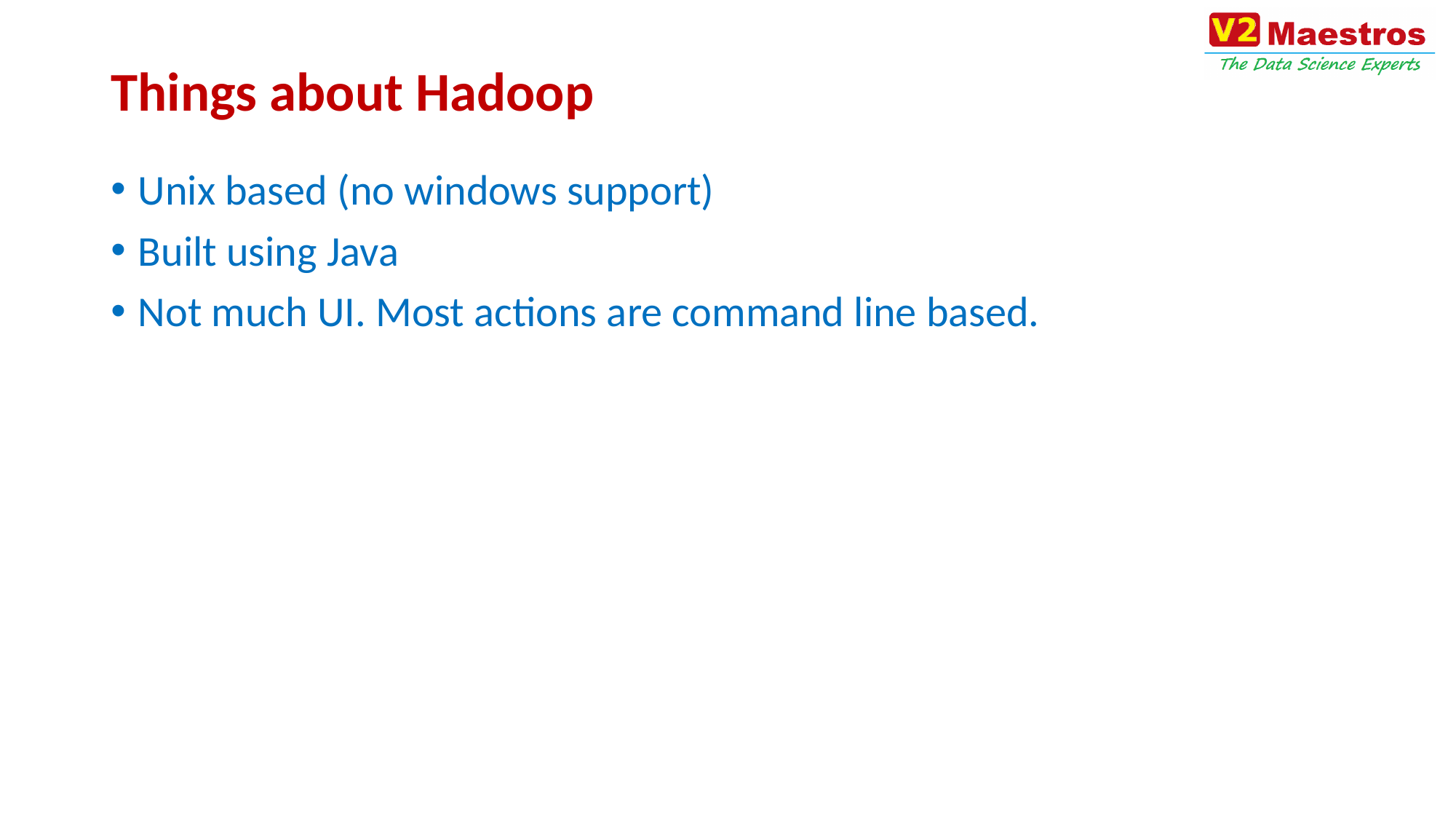

# Things about Hadoop
Unix based (no windows support)
Built using Java
Not much UI. Most actions are command line based.